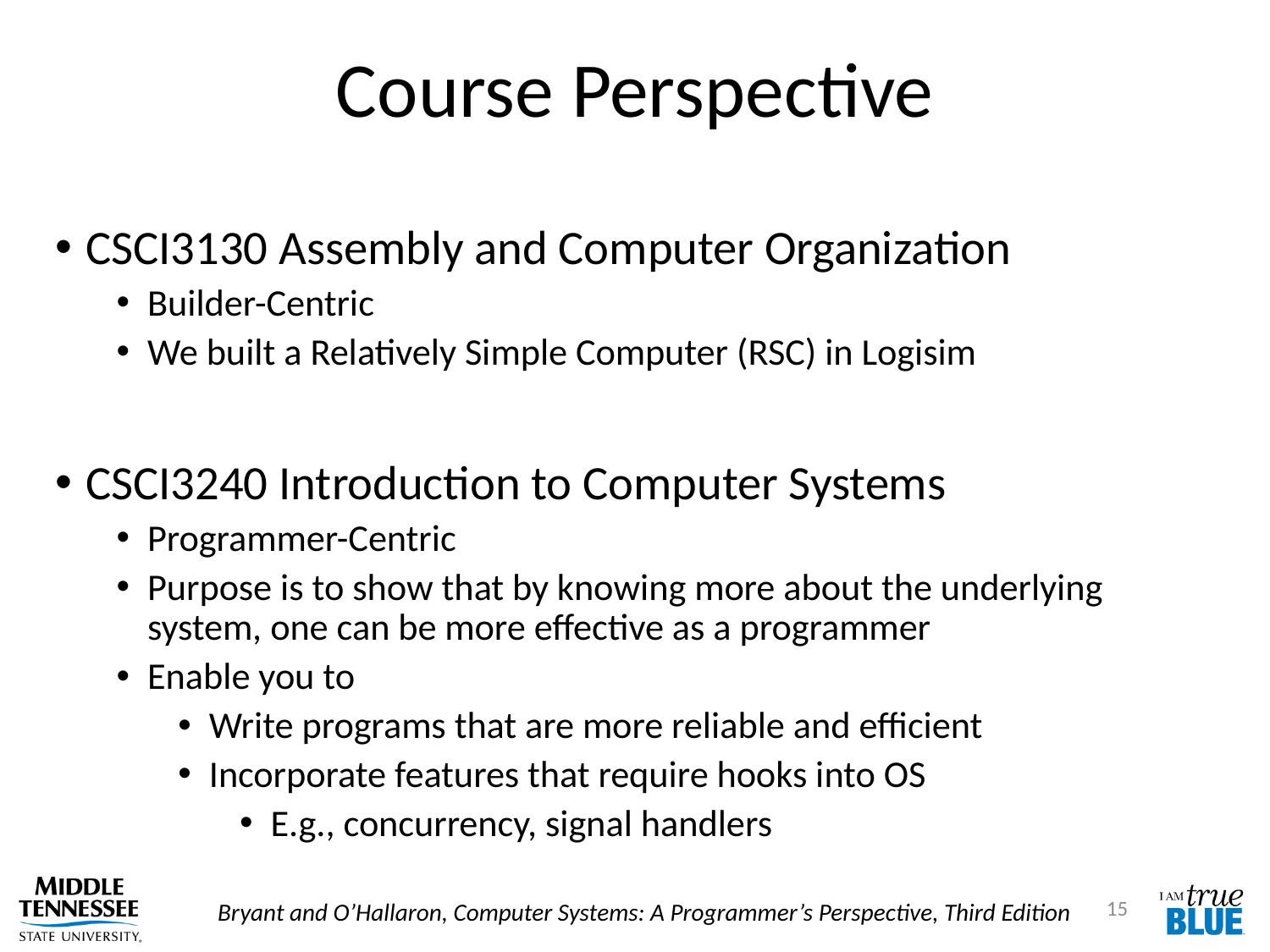

# Course Perspective
CSCI3130 Assembly and Computer Organization
Builder-Centric
We built a Relatively Simple Computer (RSC) in Logisim

CSCI3240 Introduction to Computer Systems
Programmer-Centric
Purpose is to show that by knowing more about the underlying system, one can be more effective as a programmer
Enable you to
Write programs that are more reliable and efficient
Incorporate features that require hooks into OS
E.g., concurrency, signal handlers

15